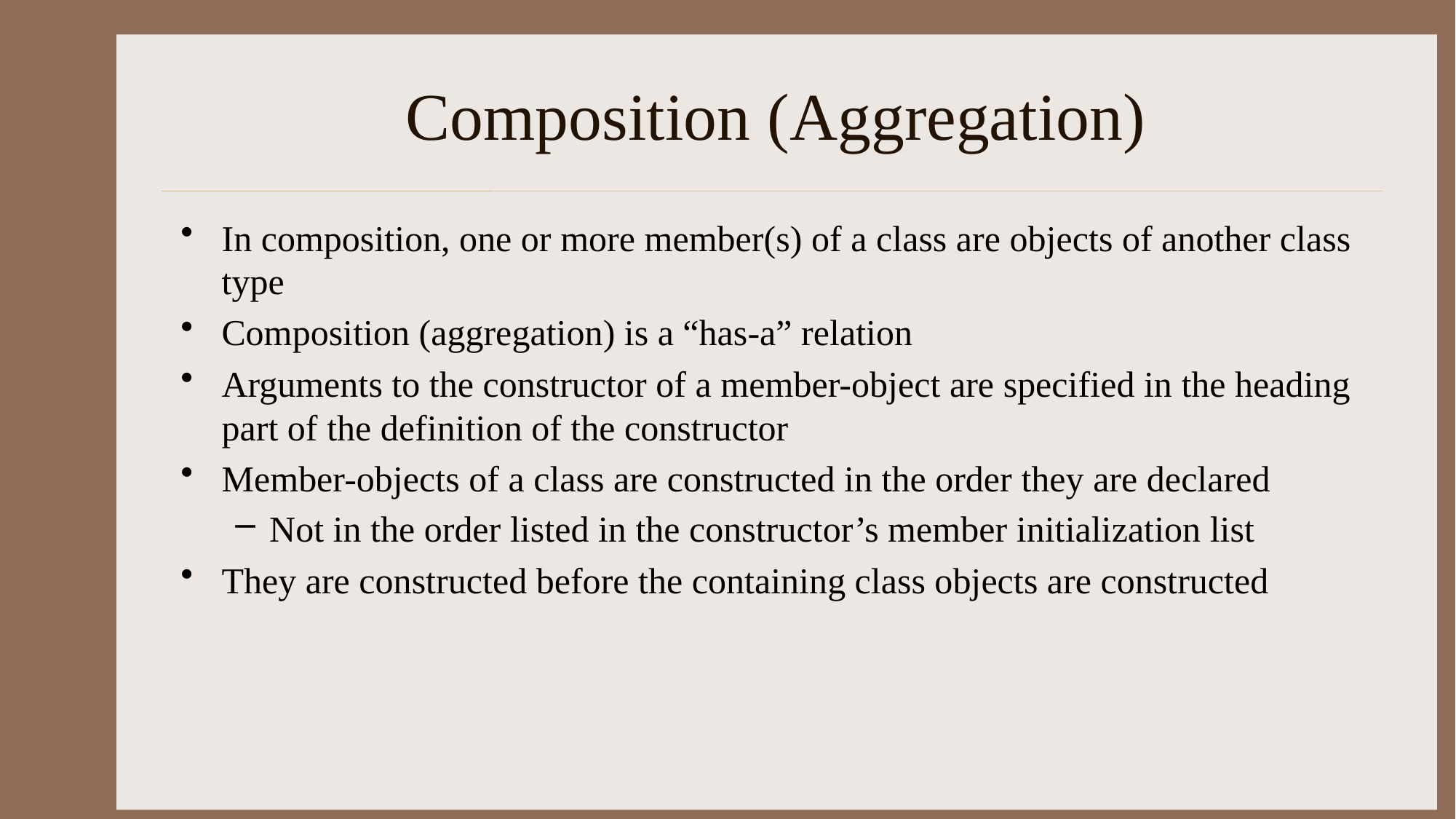

# Composition (Aggregation)
In composition, one or more member(s) of a class are objects of another class type
Composition (aggregation) is a “has-a” relation
Arguments to the constructor of a member-object are specified in the heading part of the definition of the constructor
Member-objects of a class are constructed in the order they are declared
Not in the order listed in the constructor’s member initialization list
They are constructed before the containing class objects are constructed